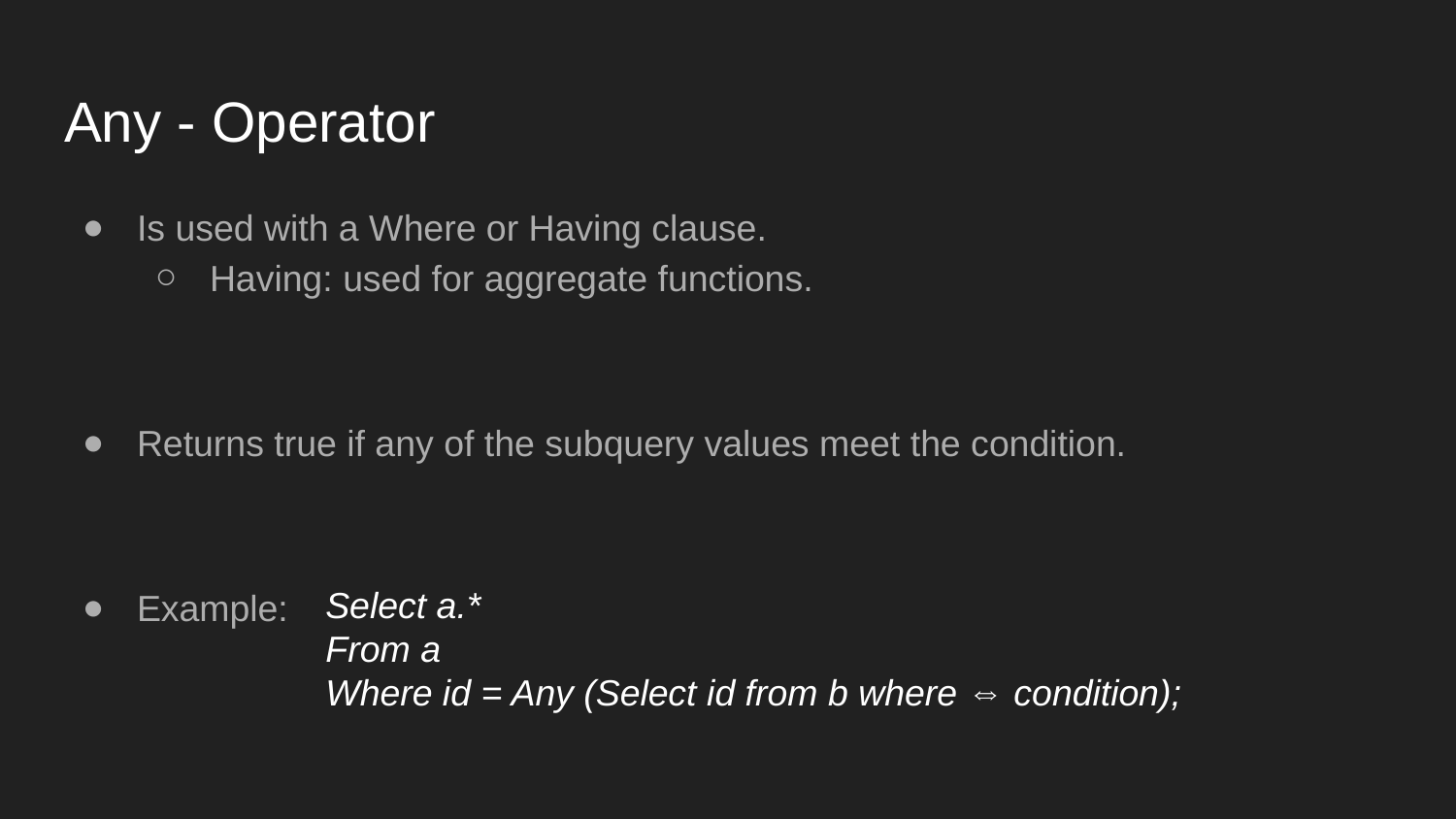

# Any - Operator
Is used with a Where or Having clause.
Having: used for aggregate functions.

Returns true if any of the subquery values meet the condition.

Example:
Select a.*
From a
Where id = Any (Select id from b where ⇔ condition);